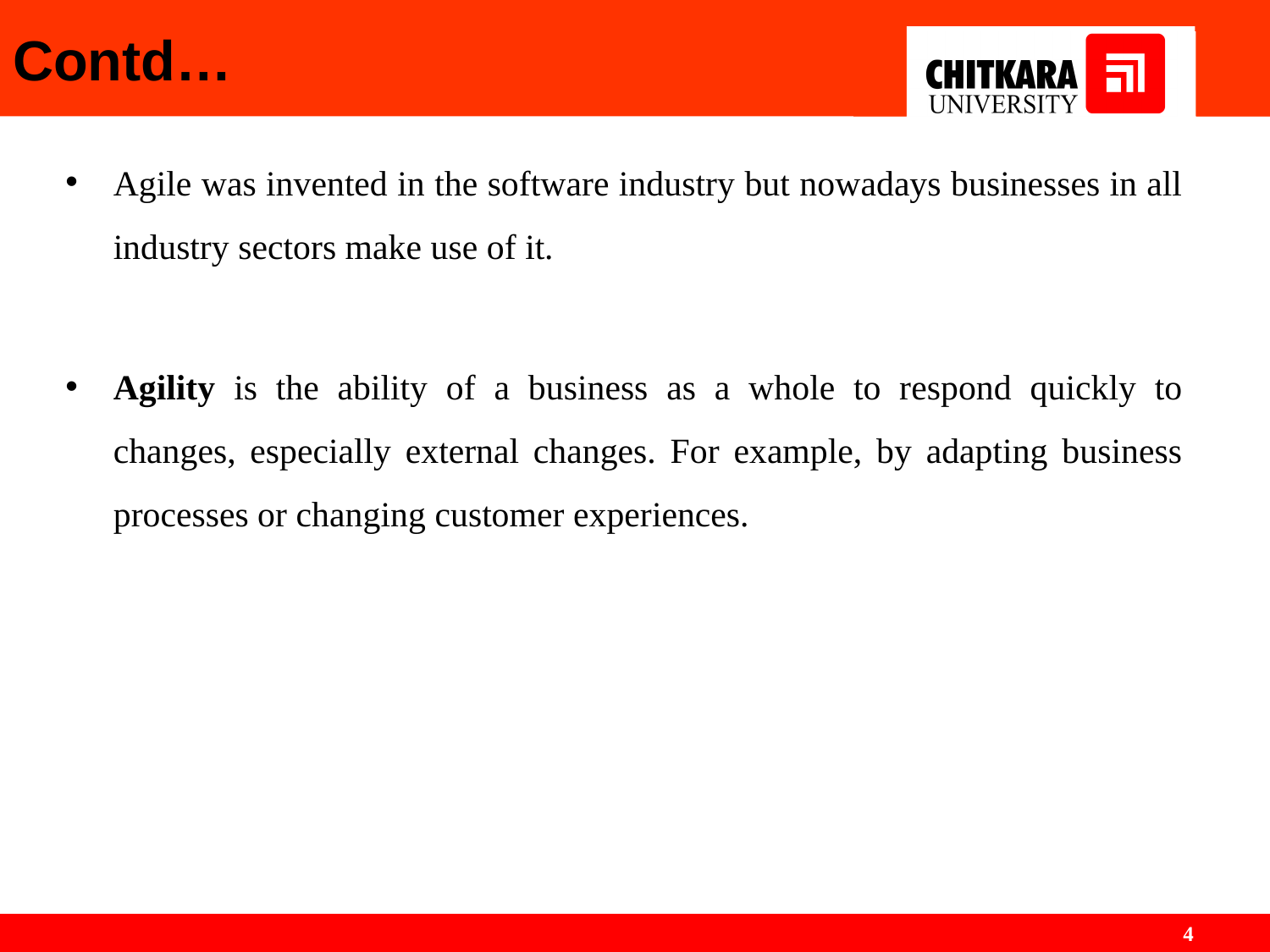

# Contd…
Agile was invented in the software industry but nowadays businesses in all industry sectors make use of it.

Agility is the ability of a business as a whole to respond quickly to changes, especially external changes. For example, by adapting business processes or changing customer experiences.
4